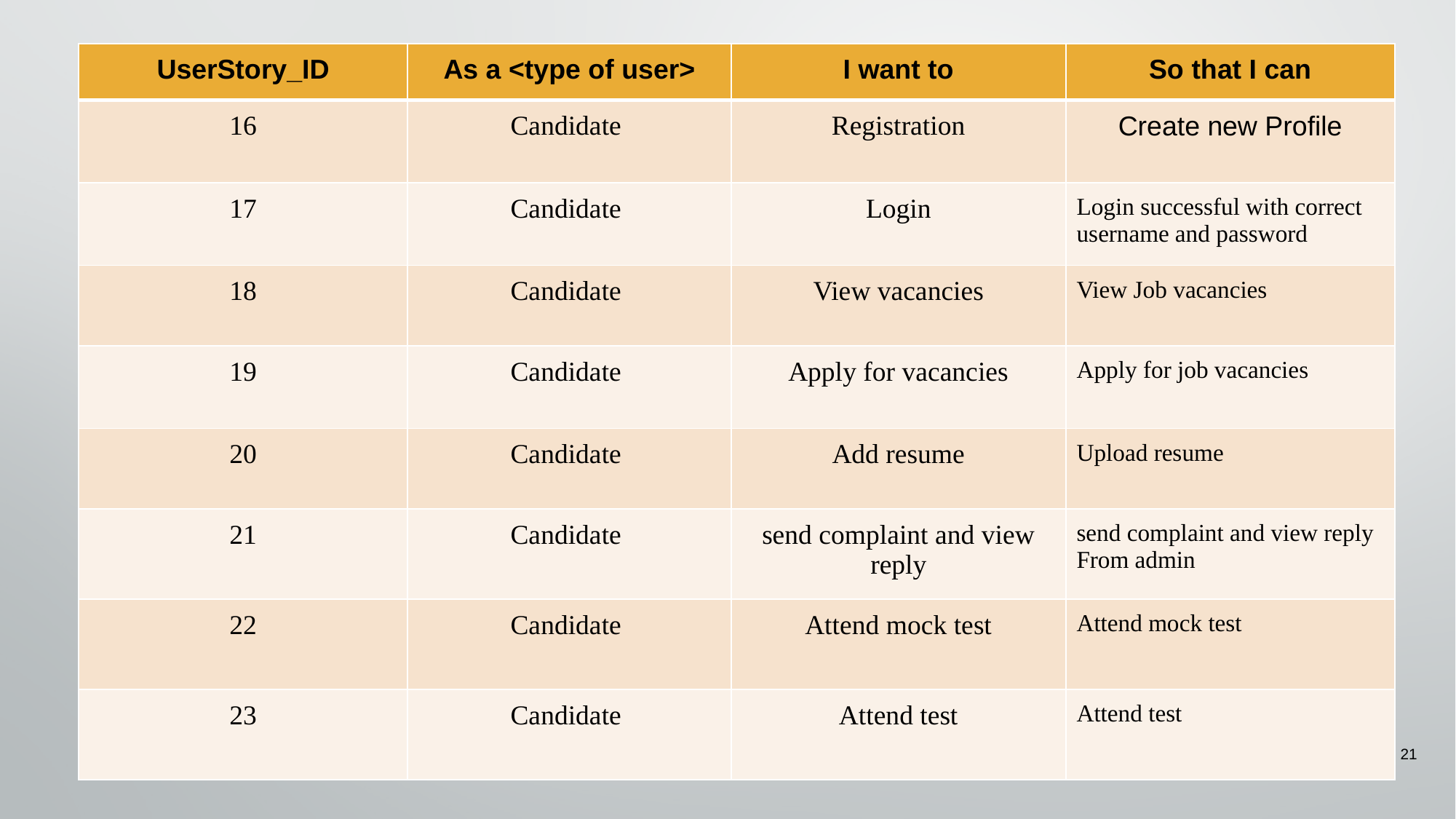

| UserStory\_ID | As a <type of user> | I want to | So that I can |
| --- | --- | --- | --- |
| 16 | Candidate | Registration | Create new Profile |
| 17 | Candidate | Login | Login successful with correct username and password |
| 18 | Candidate | View vacancies | View Job vacancies |
| 19 | Candidate | Apply for vacancies | Apply for job vacancies |
| 20 | Candidate | Add resume | Upload resume |
| 21 | Candidate | send complaint and view reply | send complaint and view reply From admin |
| 22 | Candidate | Attend mock test | Attend mock test |
| 23 | Candidate | Attend test | Attend test |
#

21